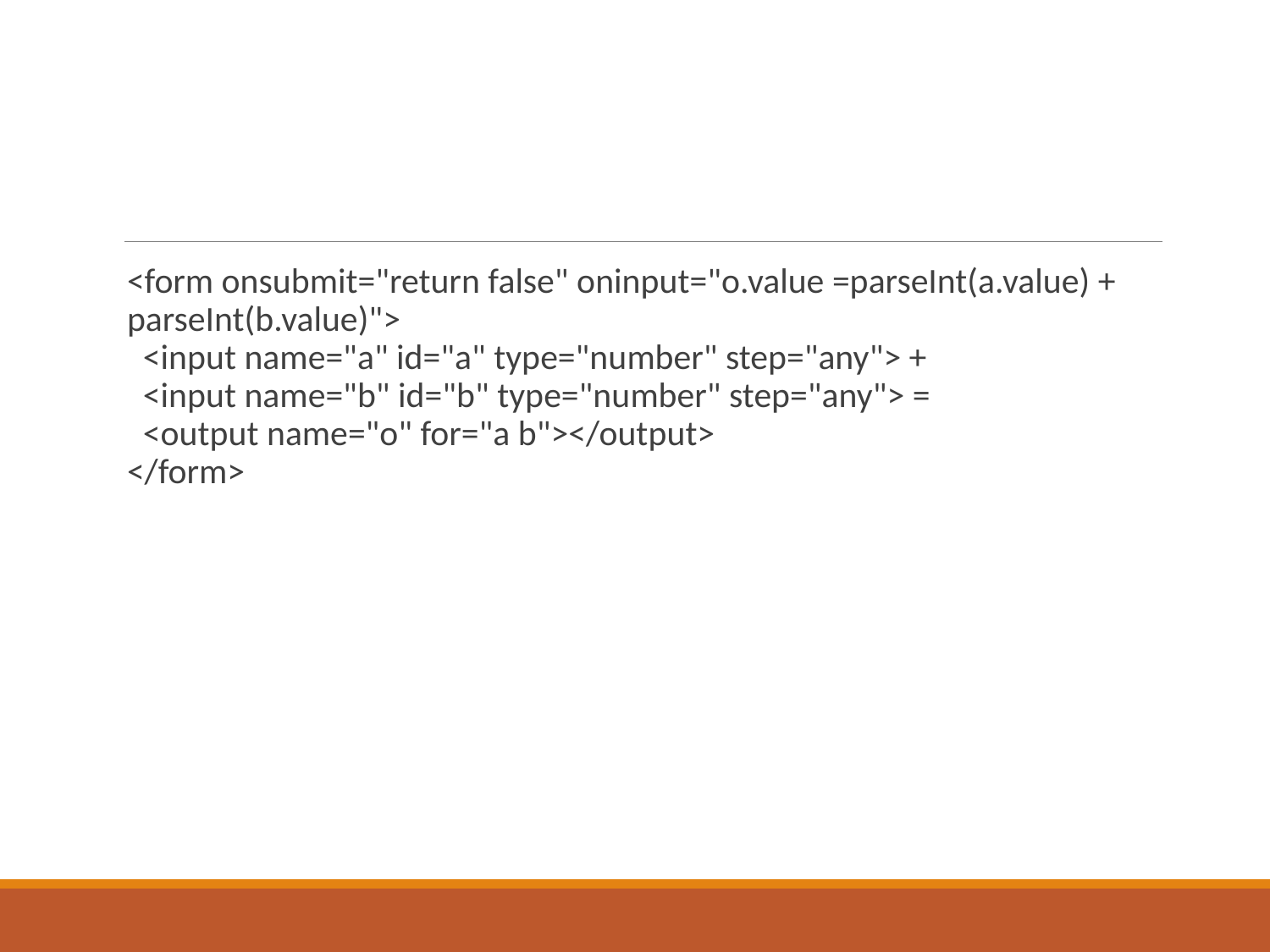

#
<form onsubmit="return false" oninput="o.value =parseInt(a.value) + parseInt(b.value)">
  <input name="a" id="a" type="number" step="any"> +
  <input name="b" id="b" type="number" step="any"> =
  <output name="o" for="a b"></output>
</form>